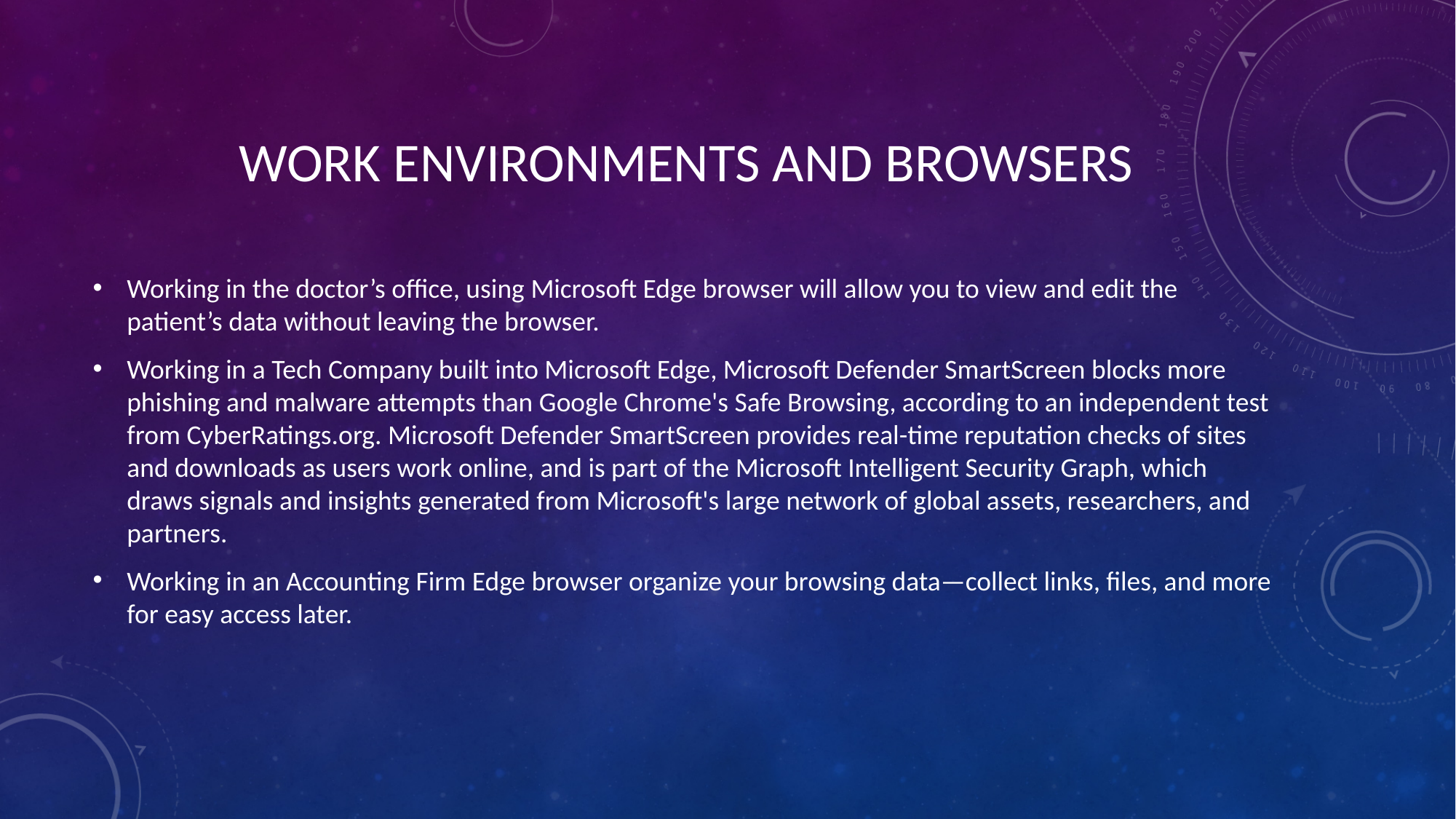

# WORK Environments and browsers
Working in the doctor’s office, using Microsoft Edge browser will allow you to view and edit the patient’s data without leaving the browser.
Working in a Tech Company built into Microsoft Edge, Microsoft Defender SmartScreen blocks more phishing and malware attempts than Google Chrome's Safe Browsing, according to an independent test from CyberRatings.org. Microsoft Defender SmartScreen provides real-time reputation checks of sites and downloads as users work online, and is part of the Microsoft Intelligent Security Graph, which draws signals and insights generated from Microsoft's large network of global assets, researchers, and partners.
Working in an Accounting Firm Edge browser organize your browsing data—collect links, files, and more for easy access later.